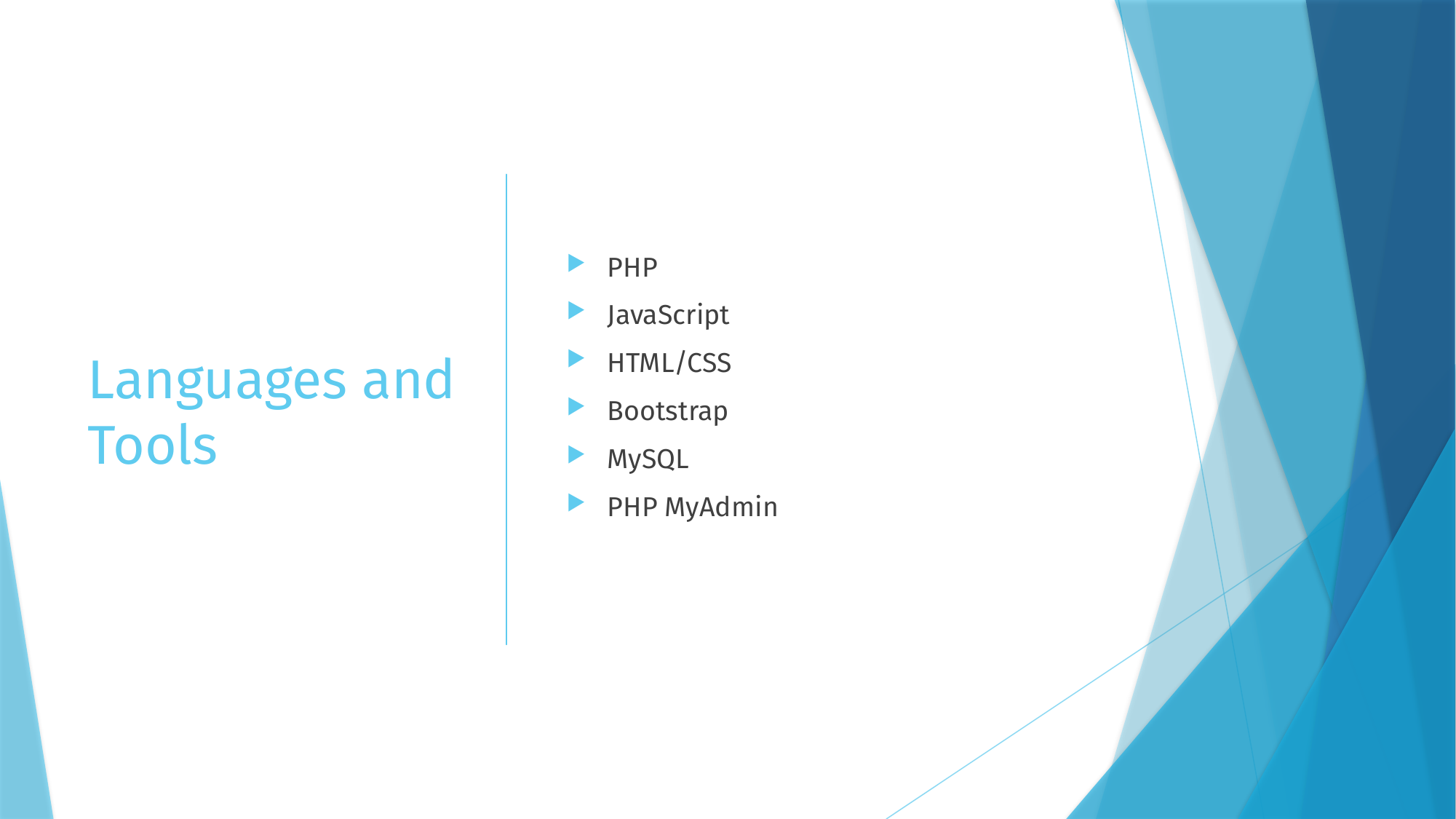

# Languages and Tools
PHP
JavaScript
HTML/CSS
Bootstrap
MySQL
PHP MyAdmin